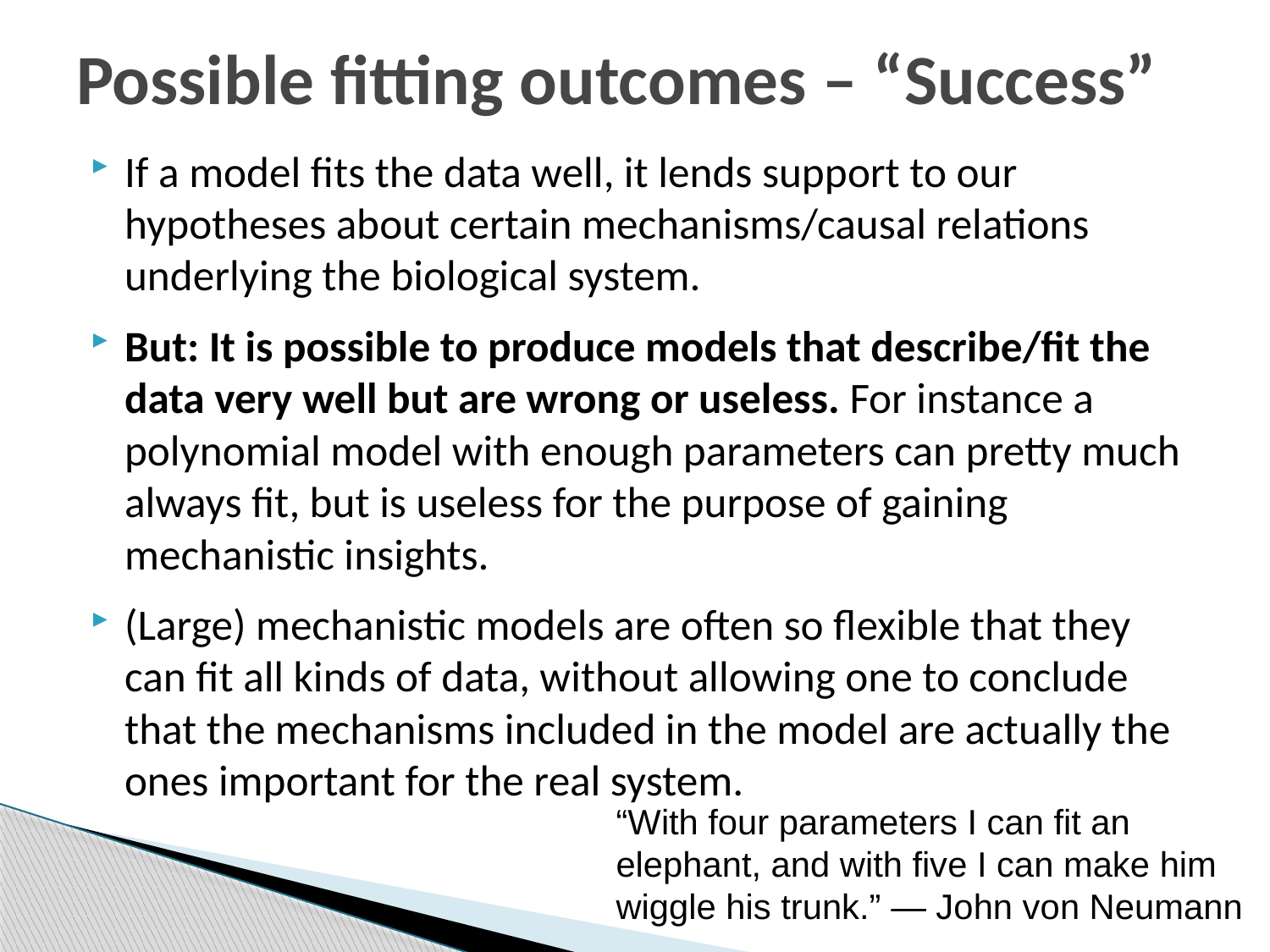

# Possible fitting outcomes – “Success”
If a model fits the data well, it lends support to our hypotheses about certain mechanisms/causal relations underlying the biological system.
But: It is possible to produce models that describe/fit the data very well but are wrong or useless. For instance a polynomial model with enough parameters can pretty much always fit, but is useless for the purpose of gaining mechanistic insights.
(Large) mechanistic models are often so flexible that they can fit all kinds of data, without allowing one to conclude that the mechanisms included in the model are actually the ones important for the real system.
“With four parameters I can fit an elephant, and with five I can make him wiggle his trunk.” — John von Neumann